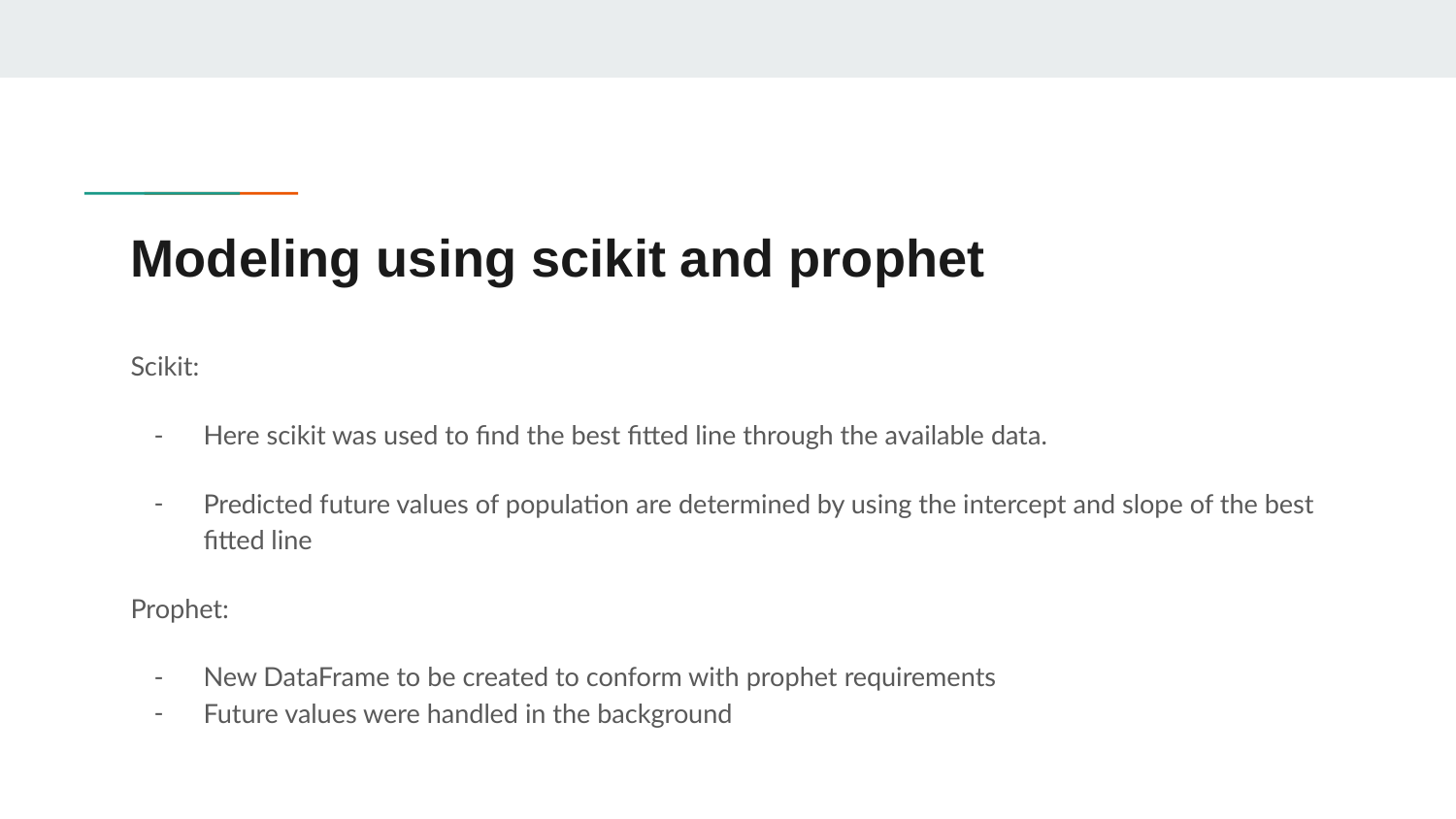

# Modeling using scikit and prophet
Scikit:
Here scikit was used to find the best fitted line through the available data.
Predicted future values of population are determined by using the intercept and slope of the best fitted line
Prophet:
New DataFrame to be created to conform with prophet requirements
Future values were handled in the background